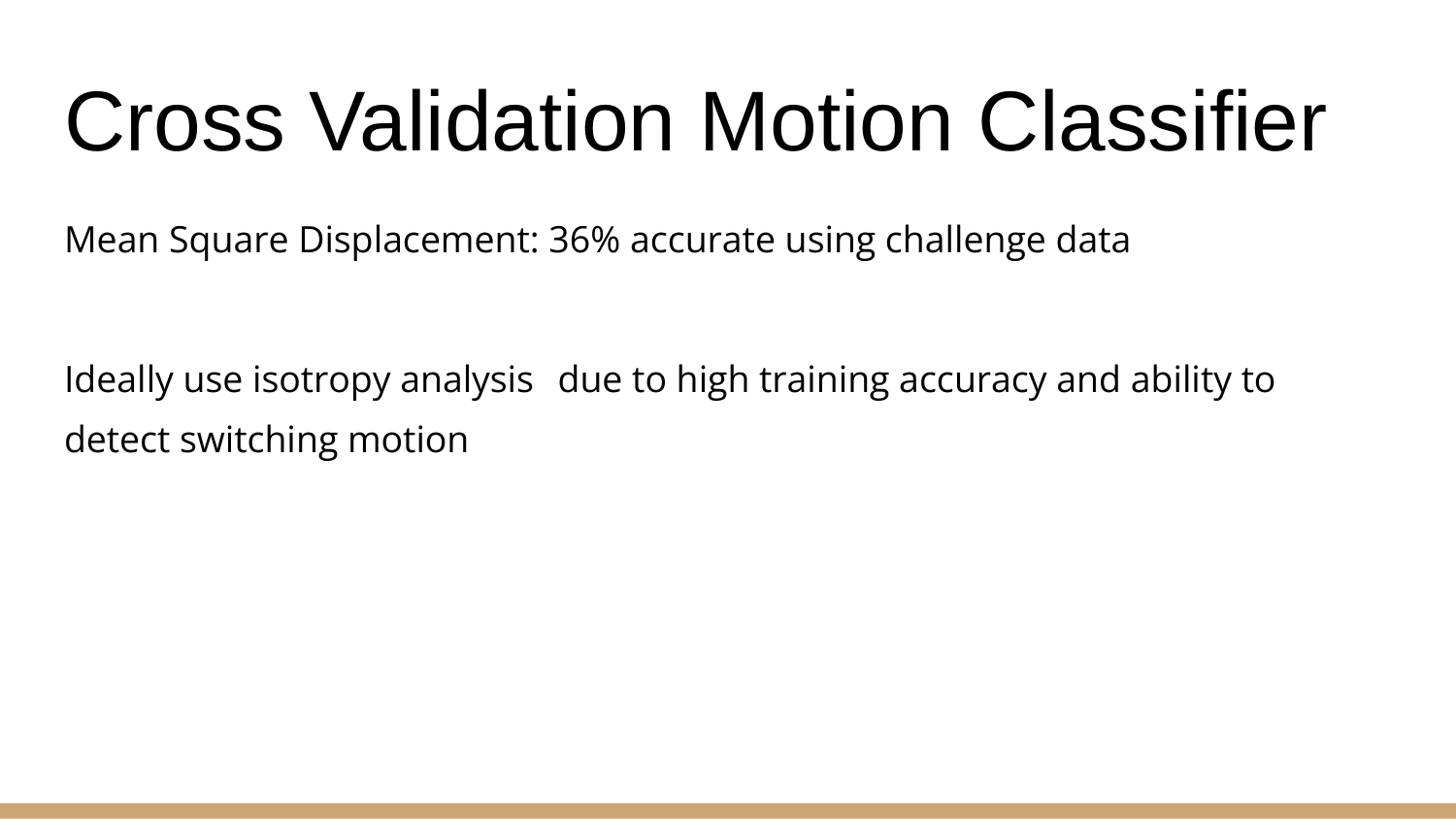

# Cross Validation Motion Classifier
Mean Square Displacement: 36% accurate using challenge data
Ideally use isotropy analysis due to high training accuracy and ability to detect switching motion